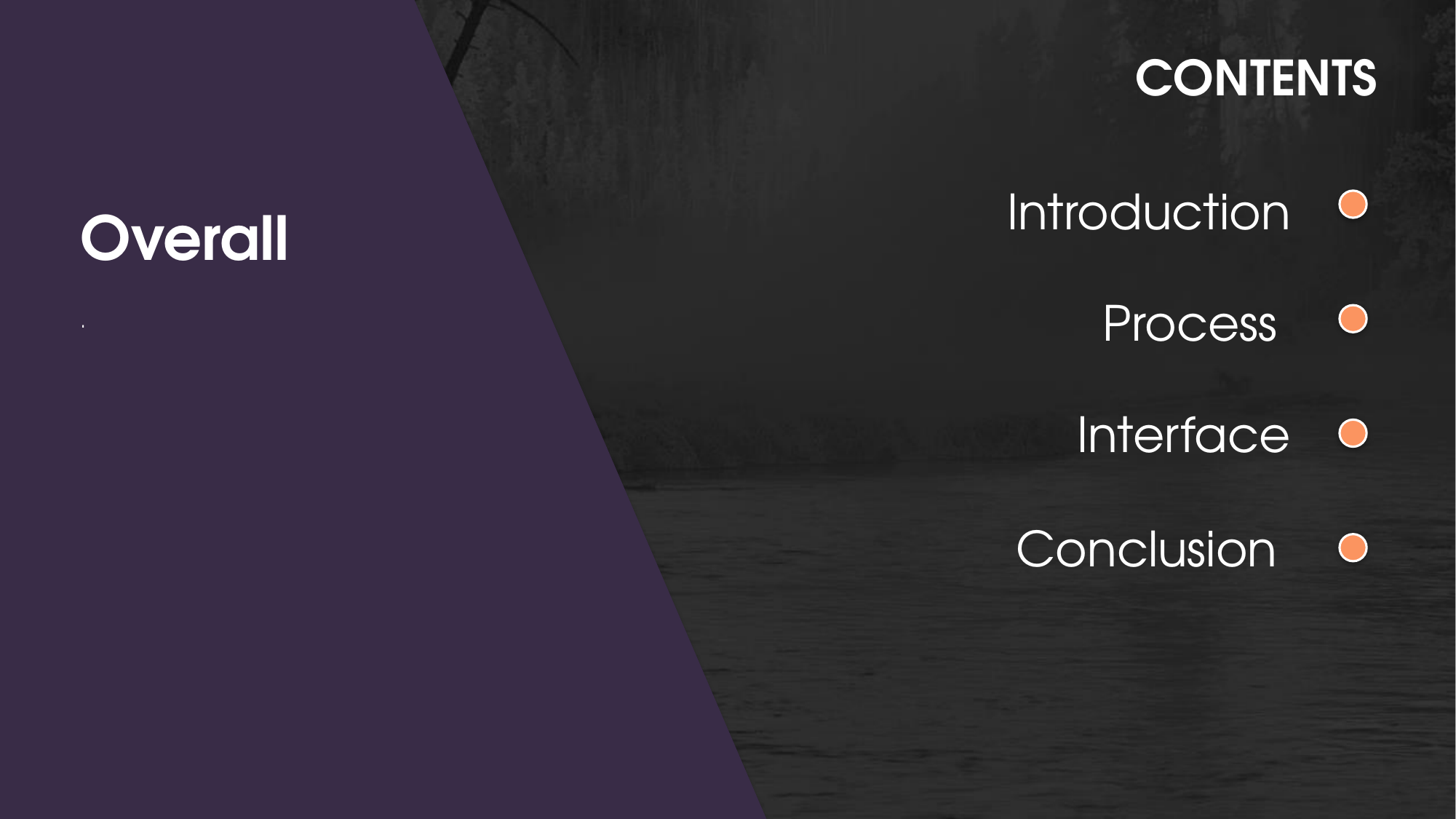

CONTENTS
Introduction

Overall
Process
.

Interface

Conclusion